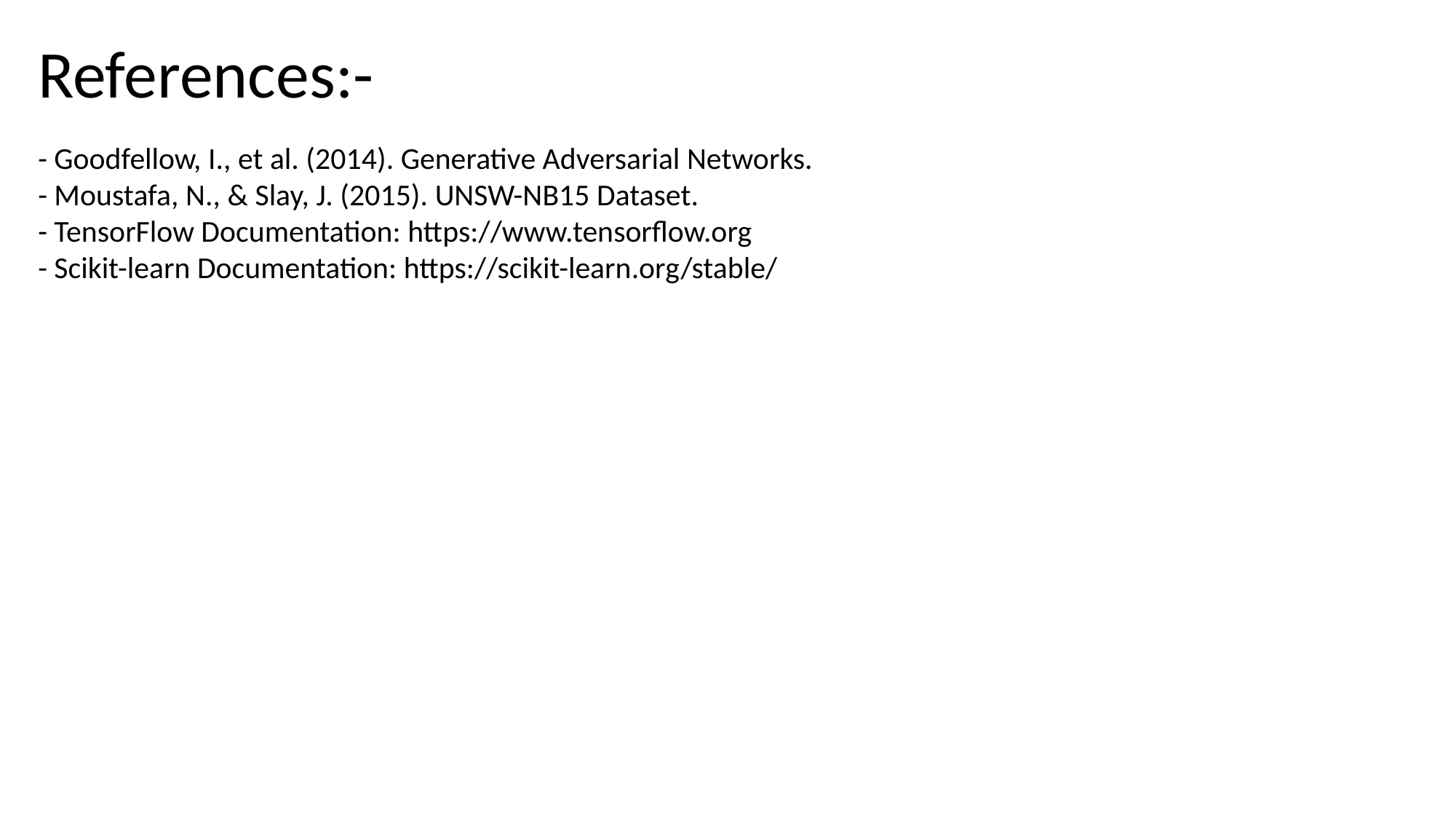

References:-
- Goodfellow, I., et al. (2014). Generative Adversarial Networks.
- Moustafa, N., & Slay, J. (2015). UNSW-NB15 Dataset.
- TensorFlow Documentation: https://www.tensorflow.org
- Scikit-learn Documentation: https://scikit-learn.org/stable/